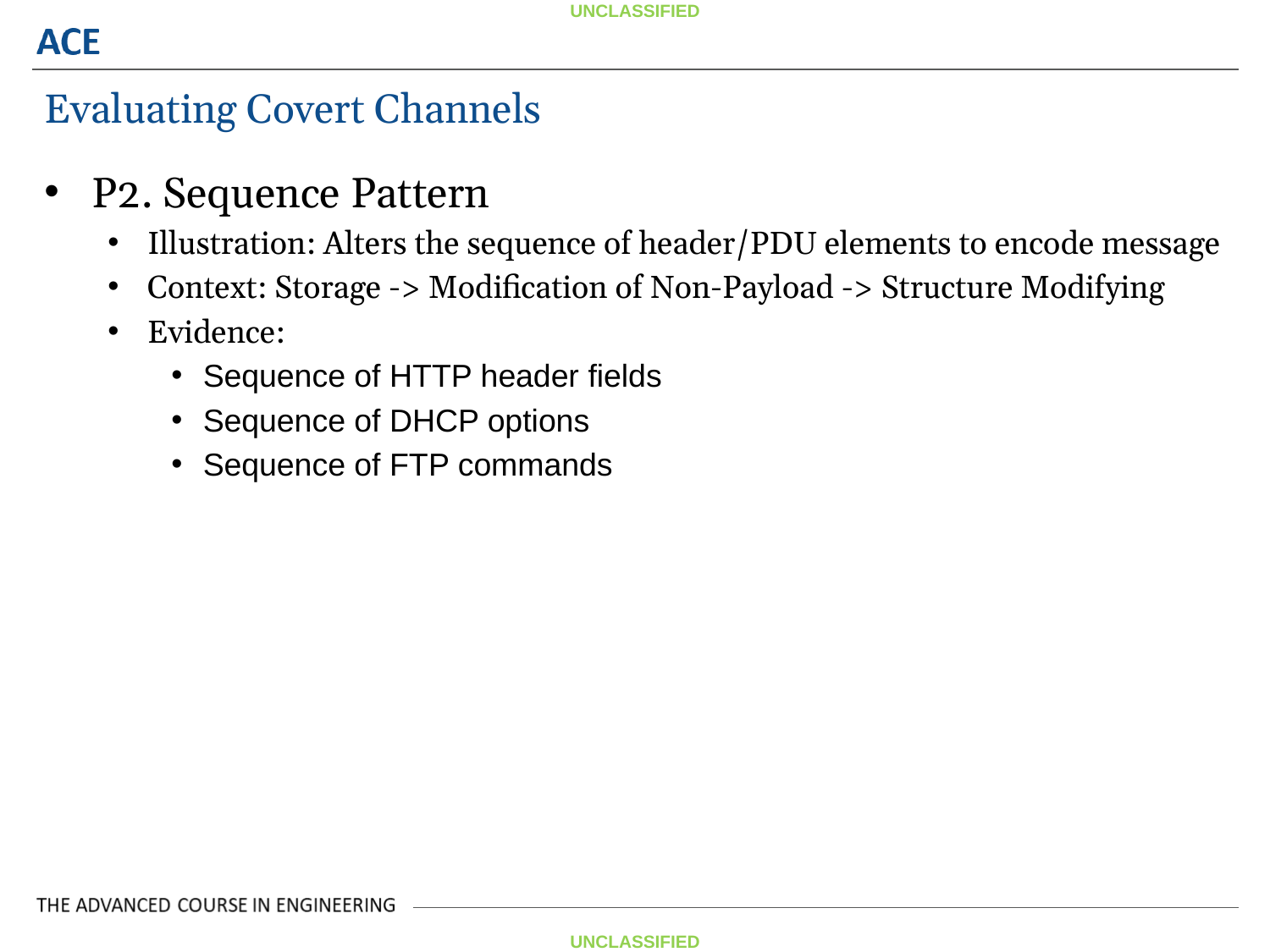

Evaluating Covert Channels
P2. Sequence Pattern
Illustration: Alters the sequence of header/PDU elements to encode message
Context: Storage -> Modification of Non-Payload -> Structure Modifying
Evidence:
Sequence of HTTP header fields
Sequence of DHCP options
Sequence of FTP commands